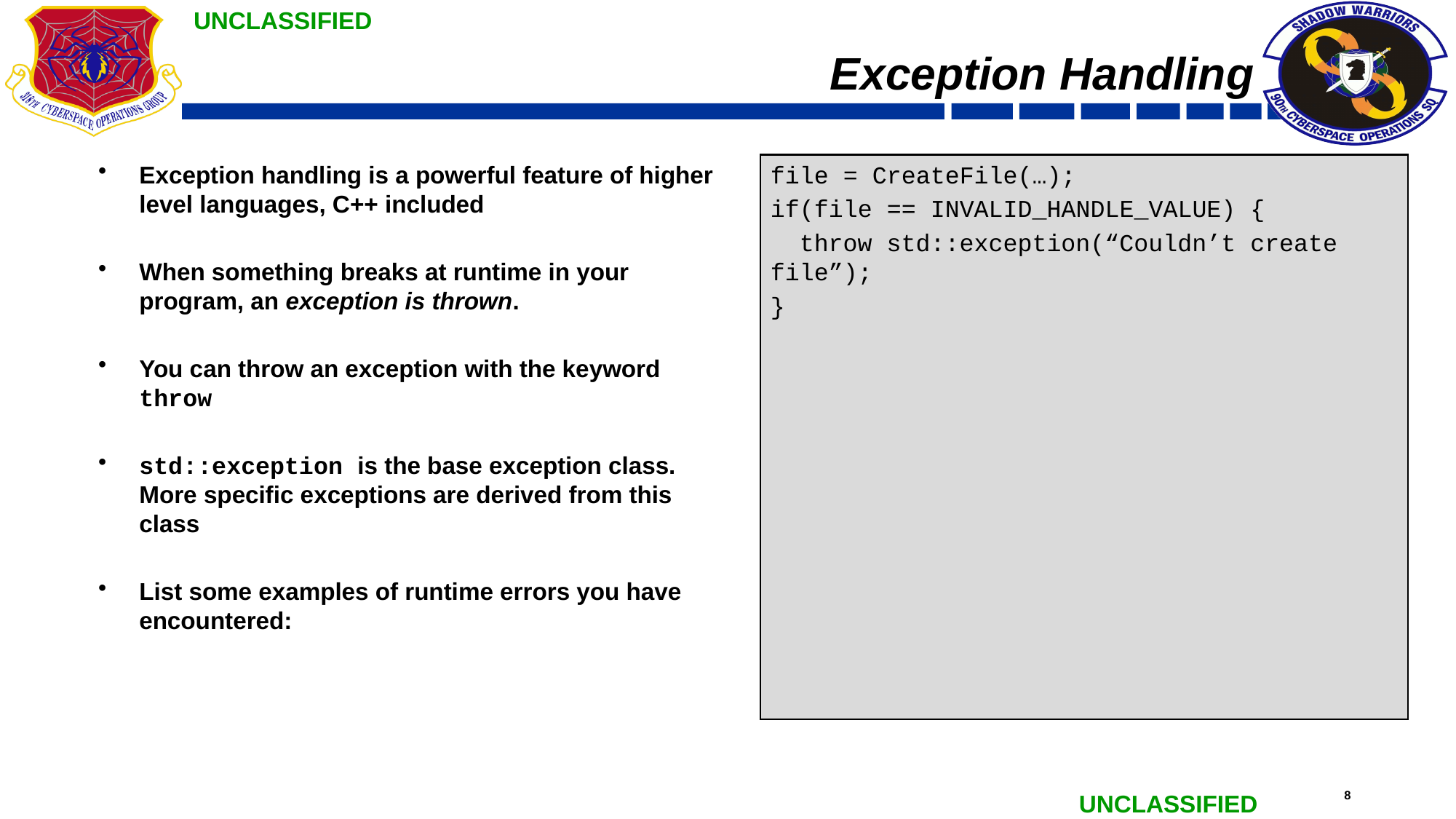

# Exception Handling
Exception handling is a powerful feature of higher level languages, C++ included

When something breaks at runtime in your program, an exception is thrown.

You can throw an exception with the keyword throw

std::exception is the base exception class. More specific exceptions are derived from this class

List some examples of runtime errors you have encountered:

file = CreateFile(…);
if(file == INVALID_HANDLE_VALUE) {
  throw std::exception(“Couldn’t create file”);
}